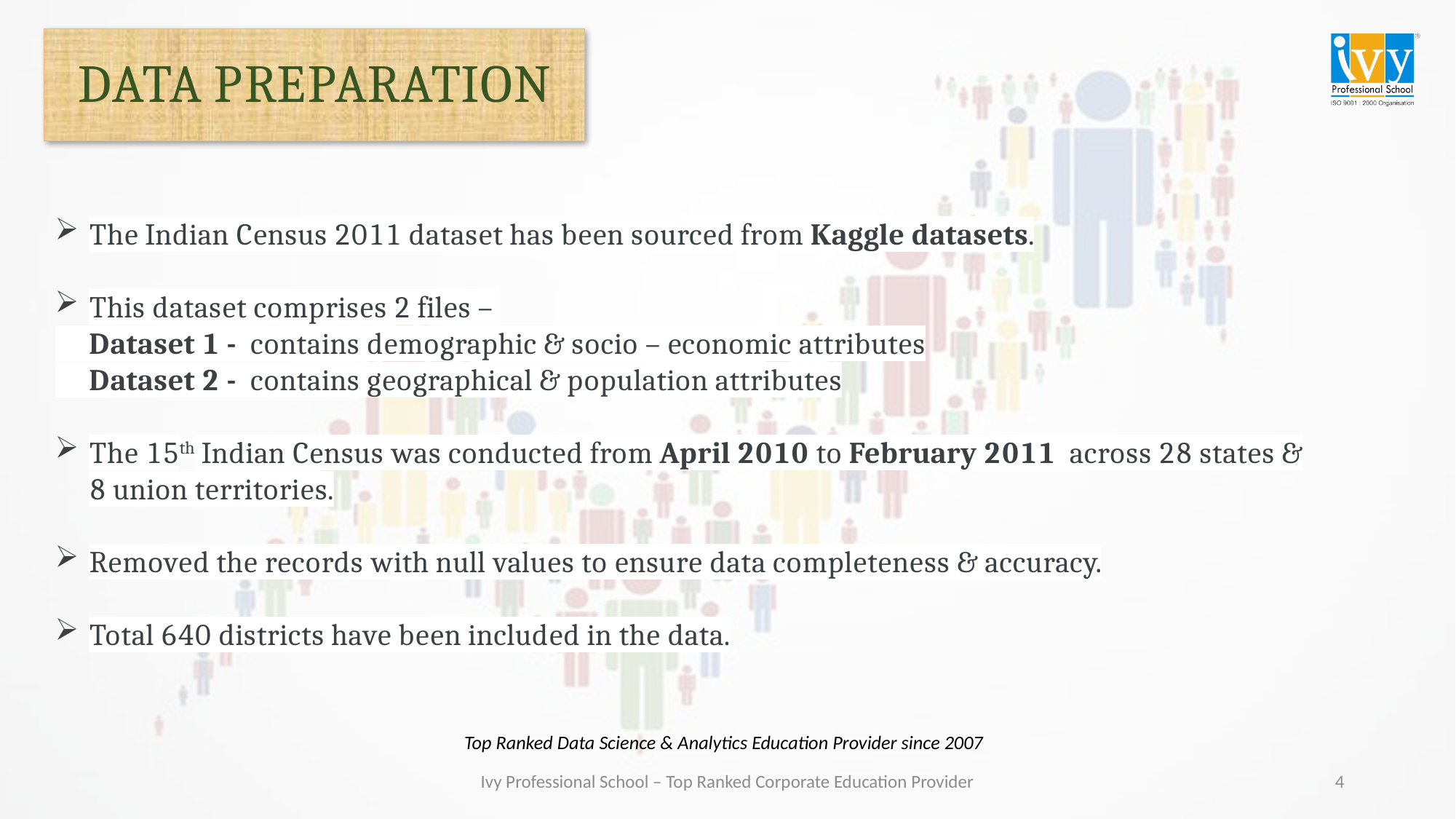

# DATA PREPARATION

The Indian Census 2011 dataset has been sourced from Kaggle datasets.

This dataset comprises 2 files –
     Dataset 1 -  contains demographic & socio – economic attributes
     Dataset 2 -  contains geographical & population attributes

The 15th Indian Census was conducted from April 2010 to February 2011  across 28 states & 8 union territories.

Removed the records with null values to ensure data completeness & accuracy.

Total 640 districts have been included in the data.

Top Ranked Data Science & Analytics Education Provider since 2007

4